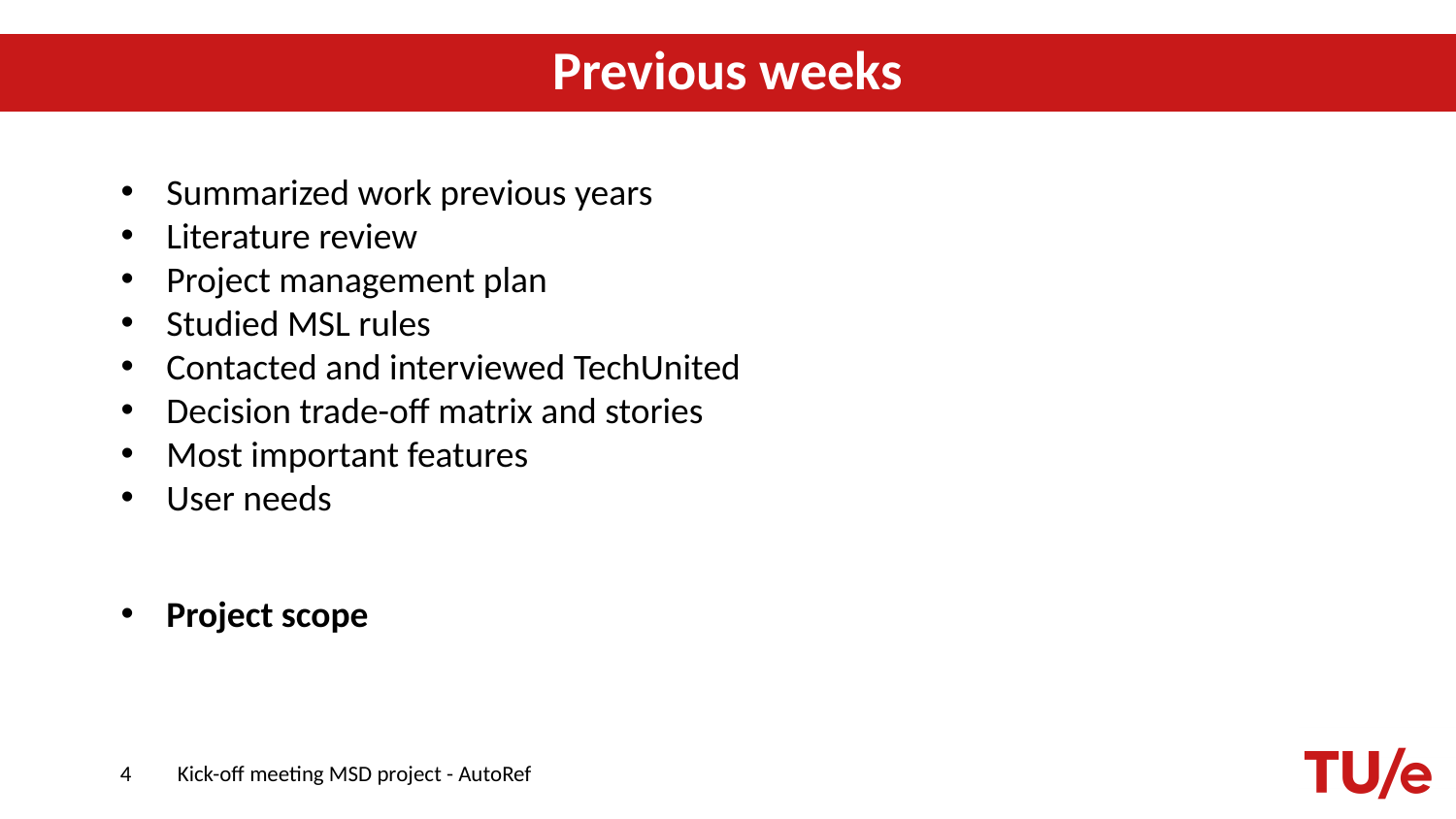

# Previous weeks
Summarized work previous years
Literature review
Project management plan
Studied MSL rules
Contacted and interviewed TechUnited
Decision trade-off matrix and stories
Most important features
User needs

Project scope

4
Kick-off meeting MSD project - AutoRef